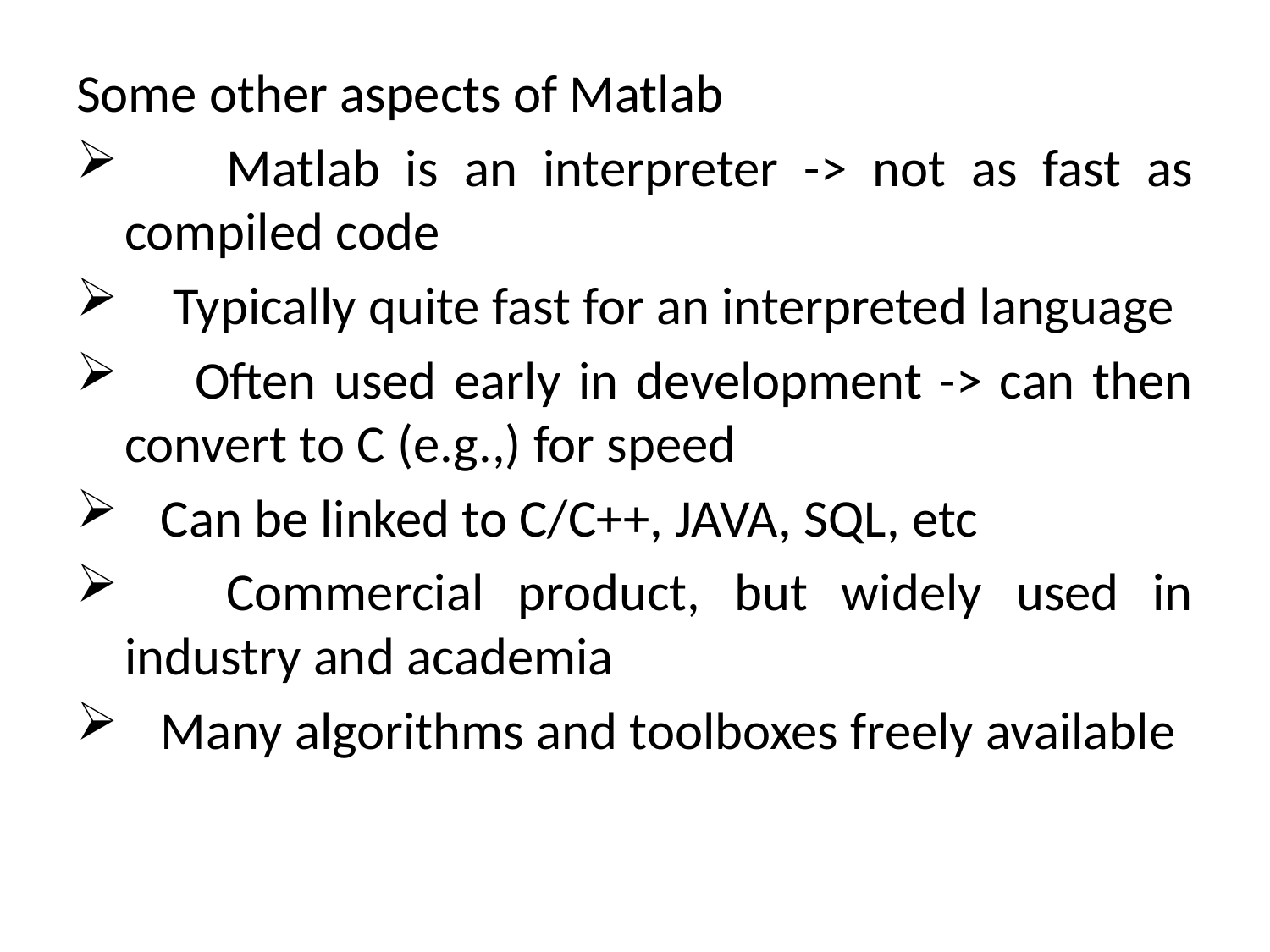

Some other aspects of Matlab
    Matlab is an interpreter -> not as fast as compiled code
    Typically quite fast for an interpreted language
    Often used early in development -> can then convert to C (e.g.,) for speed
   Can be linked to C/C++, JAVA, SQL, etc
   Commercial product, but widely used in industry and academia
   Many algorithms and toolboxes freely available